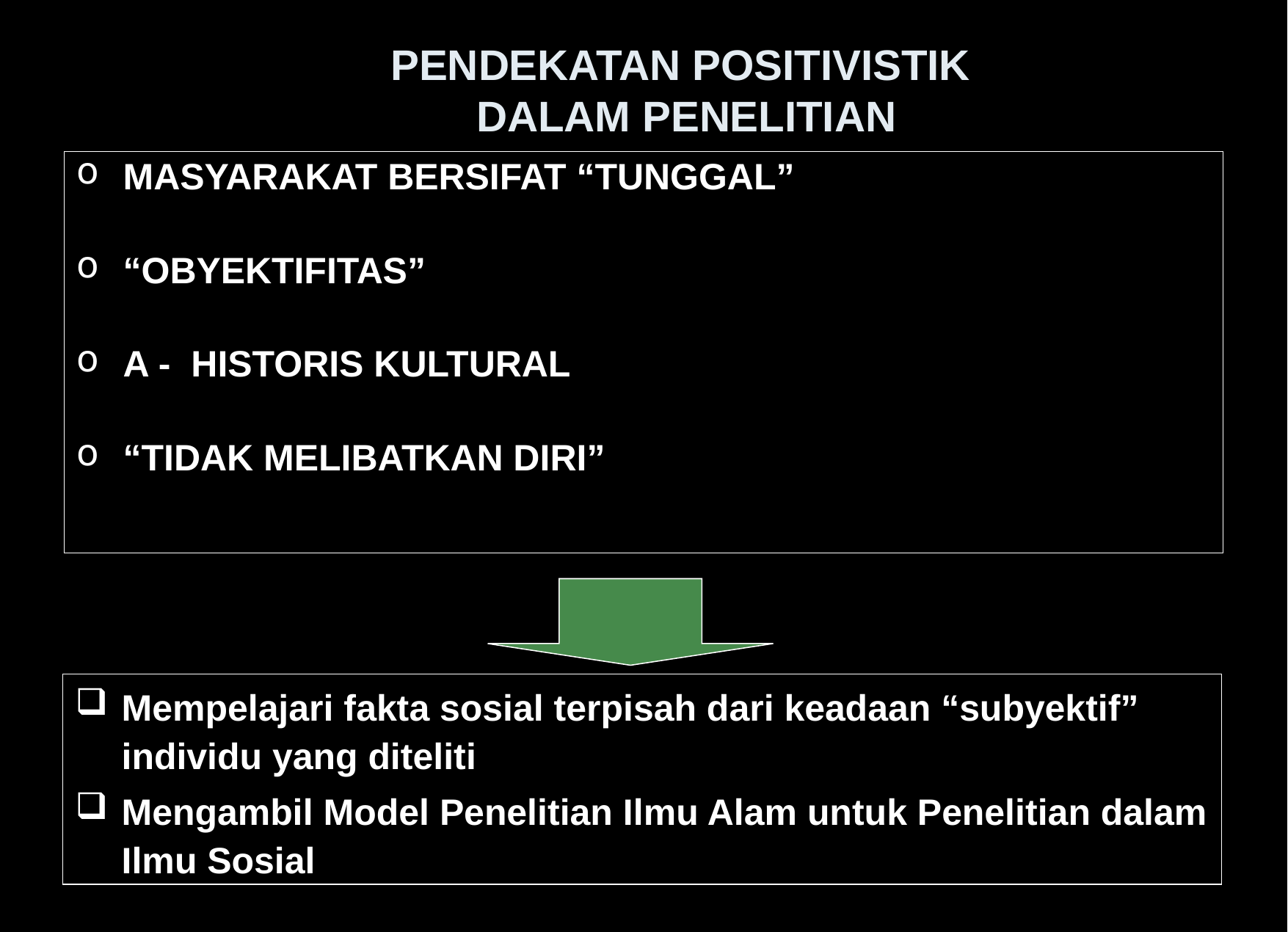

# PENDEKATAN POSITIVISTIK DALAM PENELITIAN
MASYARAKAT BERSIFAT “TUNGGAL”

“OBYEKTIFITAS”

A -  HISTORIS KULTURAL

“TIDAK MELIBATKAN DIRI”

Mempelajari fakta sosial terpisah dari keadaan “subyektif” individu yang diteliti
Mengambil Model Penelitian Ilmu Alam untuk Penelitian dalam Ilmu Sosial